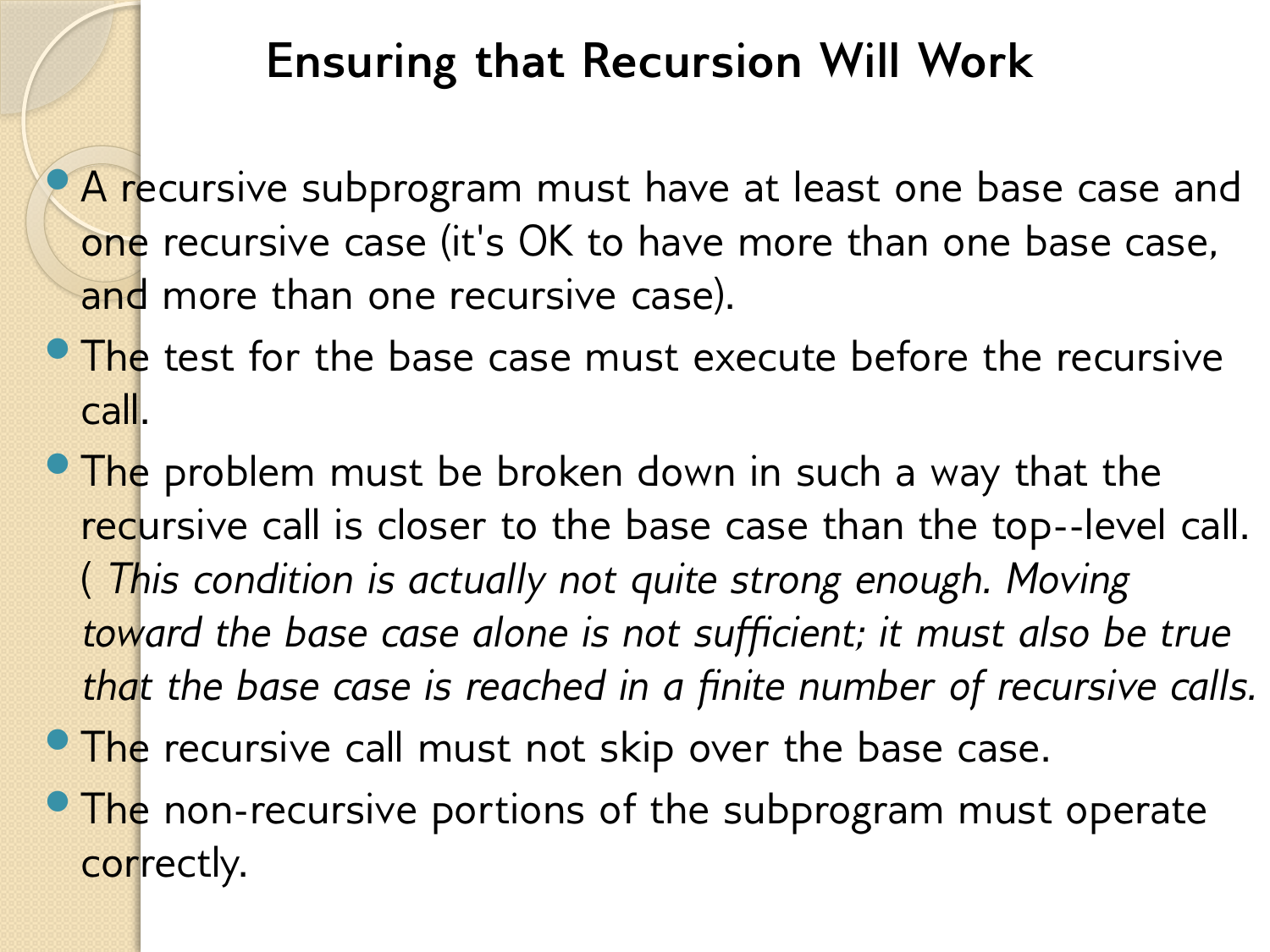

Ensuring that Recursion Will Work

A recursive subprogram must have at least one base case and one recursive case (it's OK to have more than one base case, and more than one recursive case).
The test for the base case must execute before the recursive call.
The problem must be broken down in such a way that the recursive call is closer to the base case than the top--level call. ( This condition is actually not quite strong enough. Moving toward the base case alone is not sufficient; it must also be true that the base case is reached in a finite number of recursive calls.
The recursive call must not skip over the base case.
The non-recursive portions of the subprogram must operate correctly.